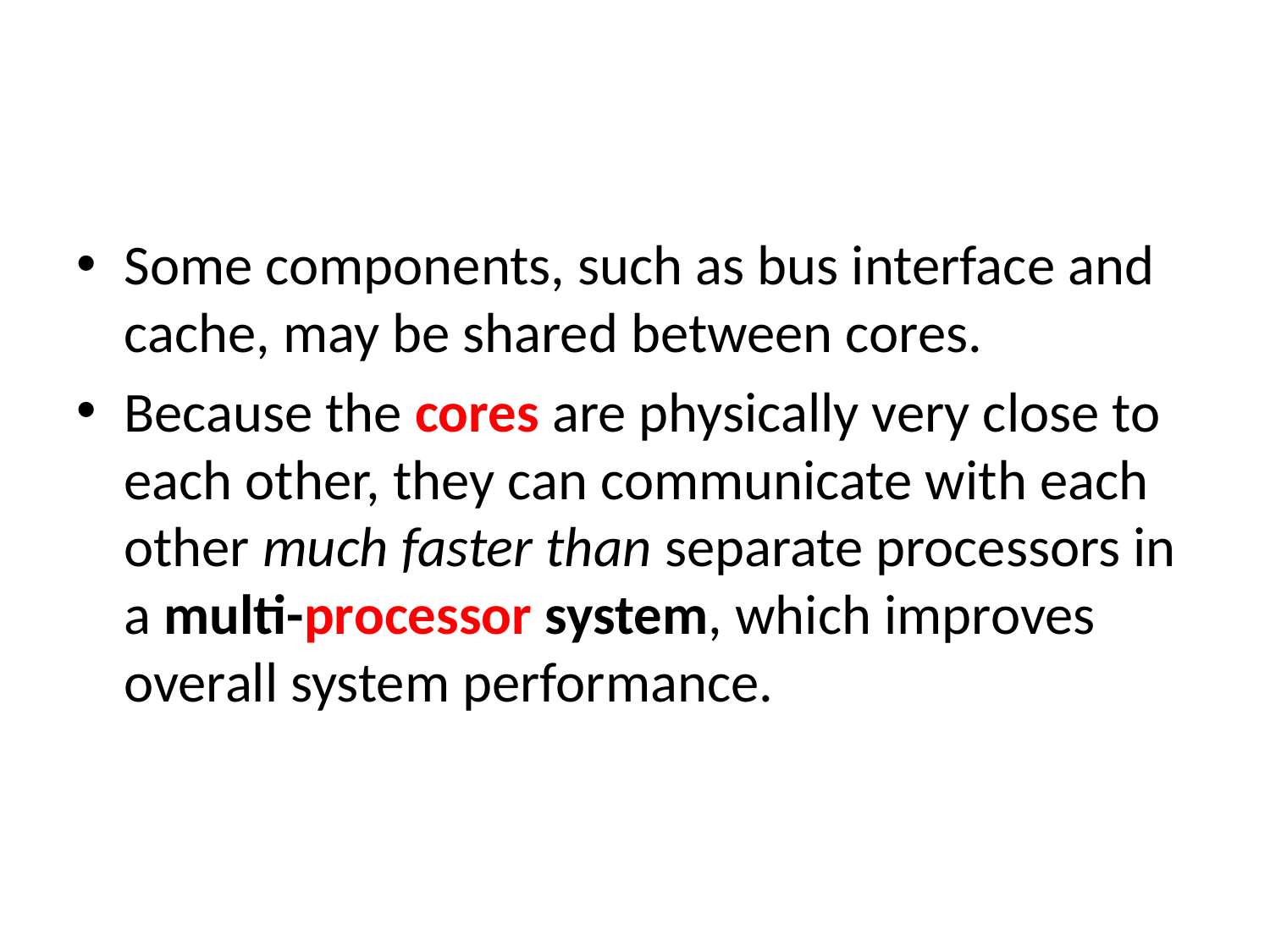

#
Some components, such as bus interface and cache, may be shared between cores.
Because the cores are physically very close to each other, they can communicate with each other much faster than separate processors in a multi-processor system, which improves overall system performance.